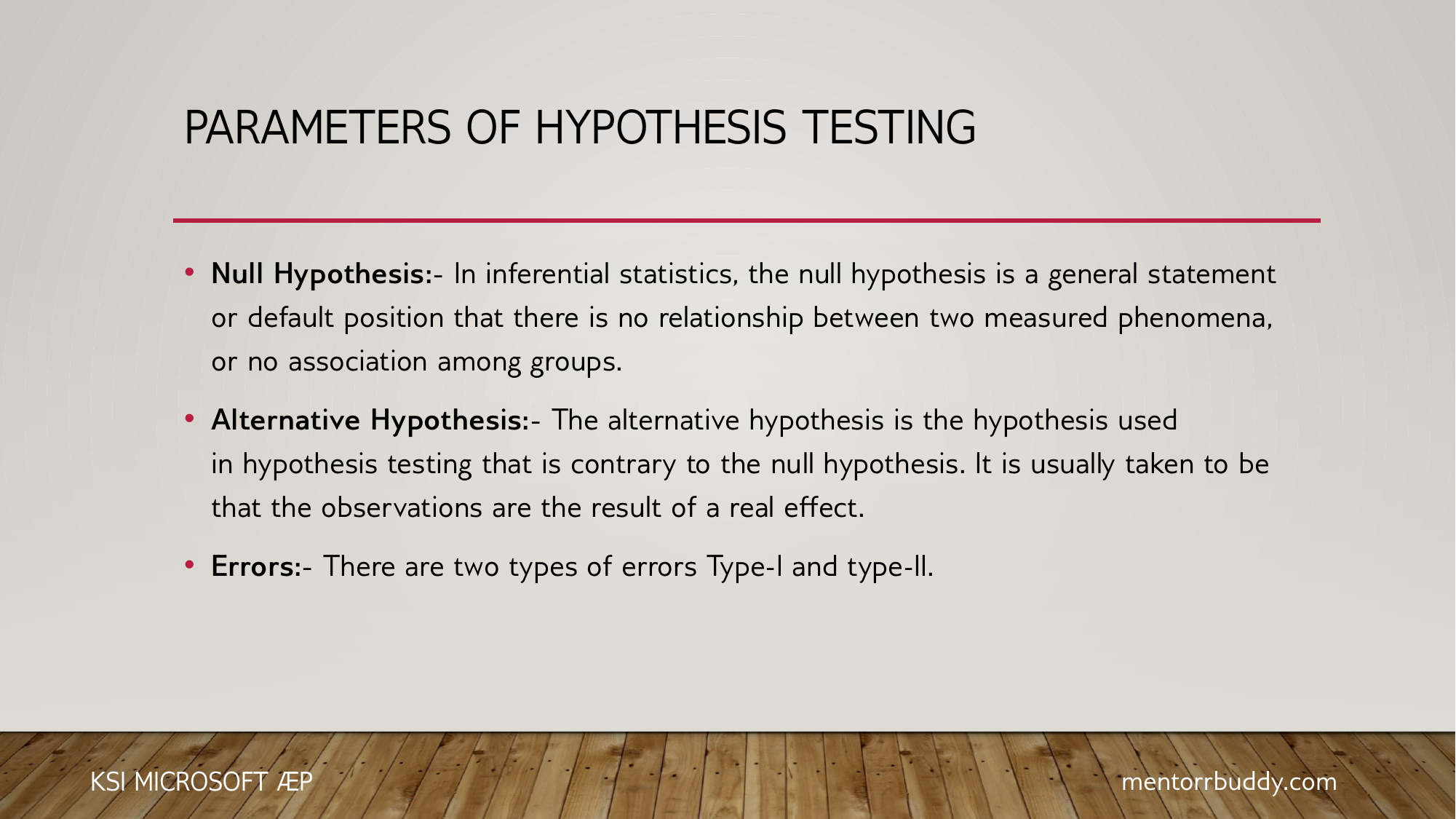

# Parameters of hypothesis testing
Null Hypothesis:- In inferential statistics, the null hypothesis is a general statement or default position that there is no relationship between two measured phenomena, or no association among groups.
Alternative Hypothesis:- The alternative hypothesis is the hypothesis used in hypothesis testing that is contrary to the null hypothesis. It is usually taken to be that the observations are the result of a real effect.
Errors:- There are two types of errors Type-I and type-II.